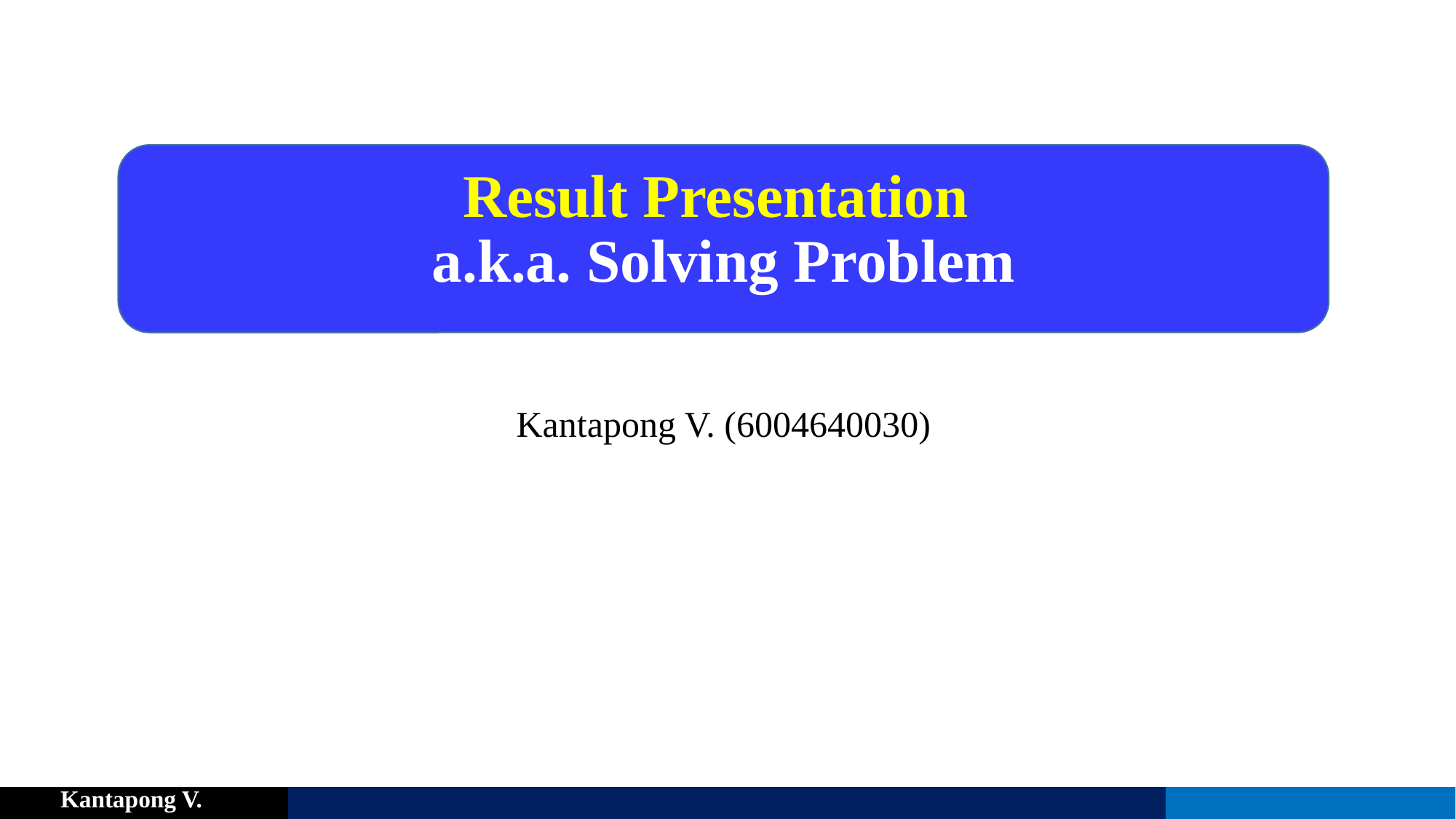

# Result Presentation a.k.a. Solving Problem
Kantapong V. (6004640030)